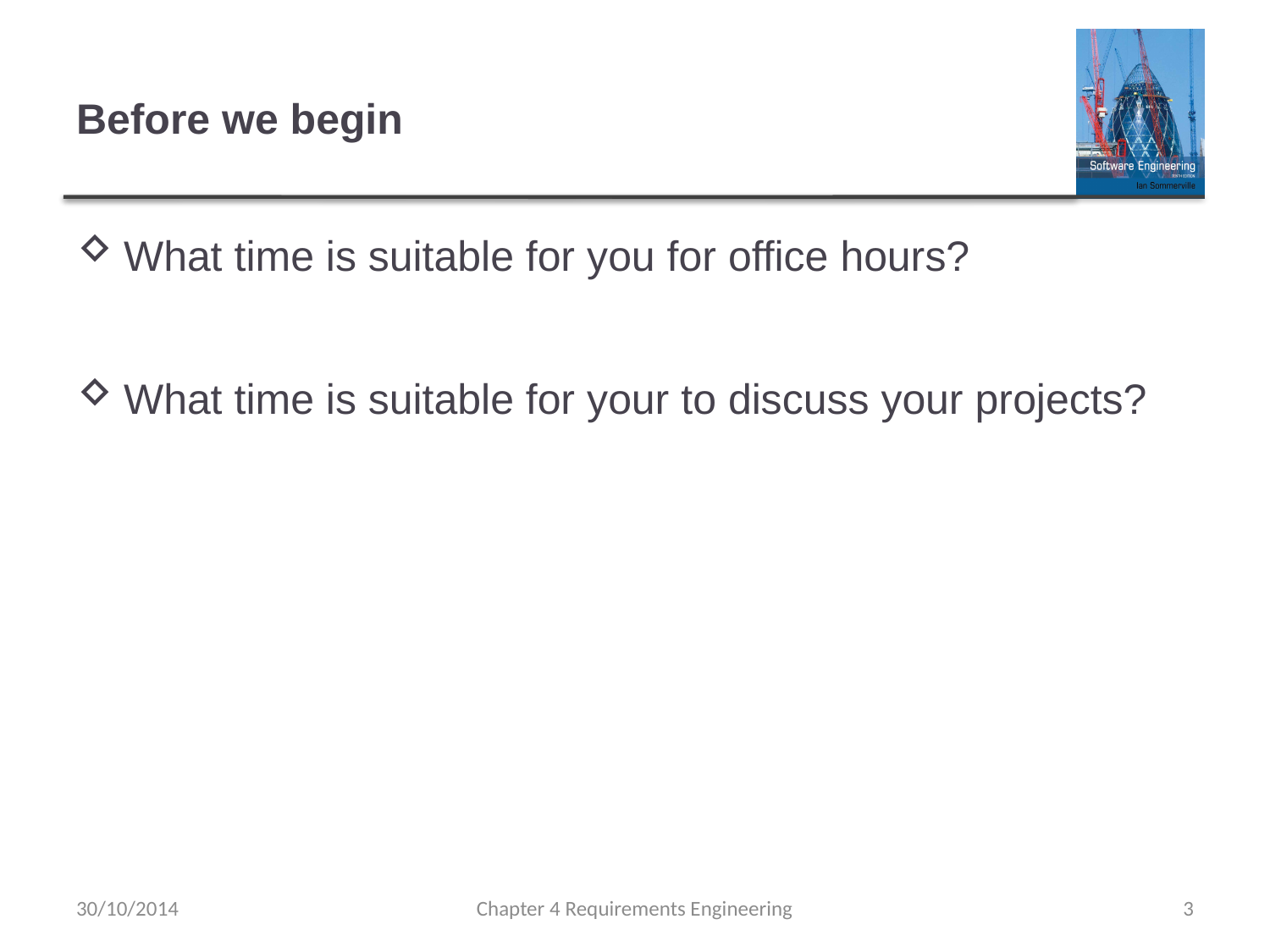

# Before we begin
What time is suitable for you for office hours?

What time is suitable for your to discuss your projects?
30/10/2014
Chapter 4 Requirements Engineering
3